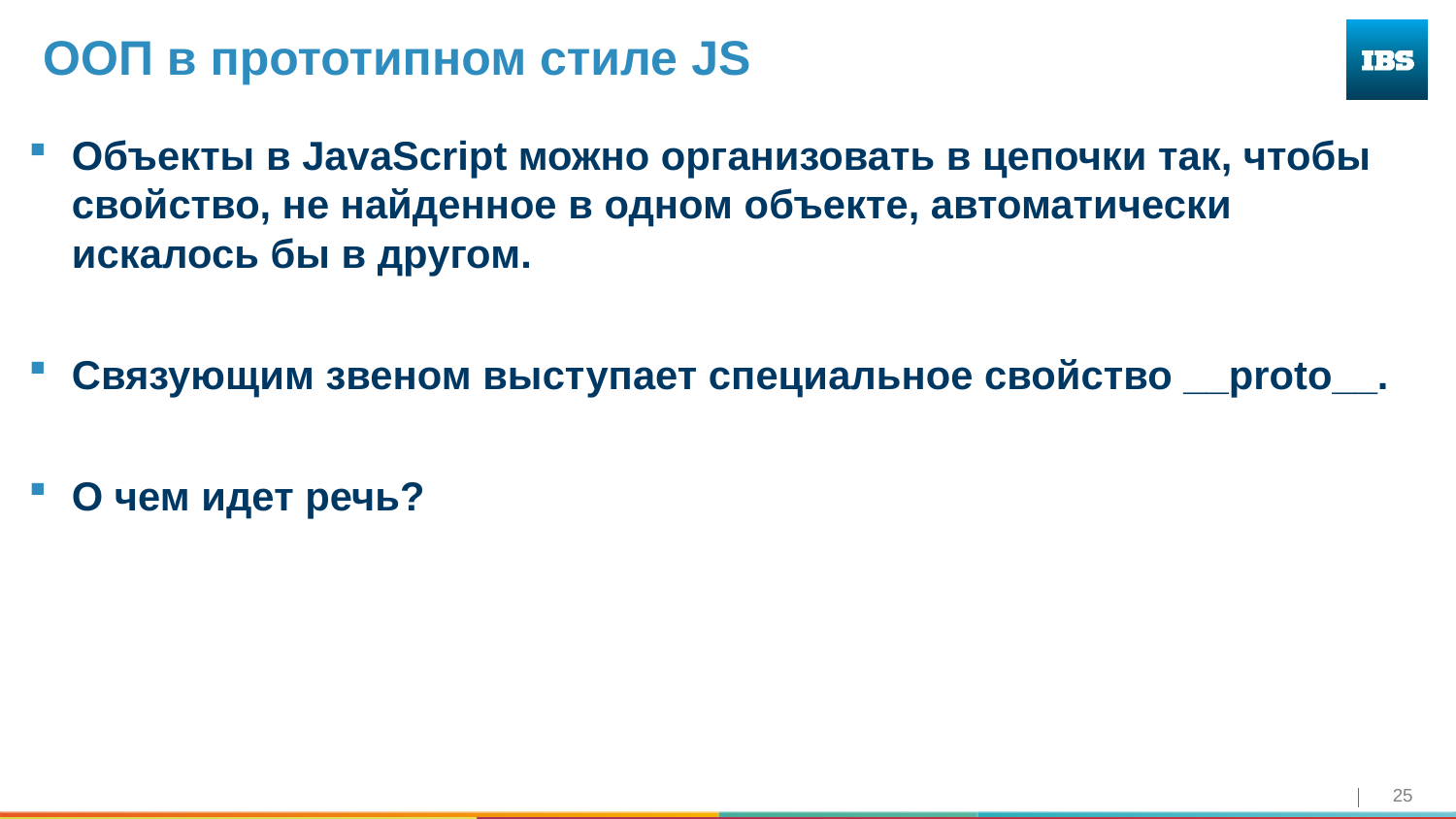

# ООП в прототипном стиле JS
Объекты в JavaScript можно организовать в цепочки так, чтобы свойство, не найденное в одном объекте, автоматически искалось бы в другом.

Связующим звеном выступает специальное свойство __proto__.

О чем идет речь?